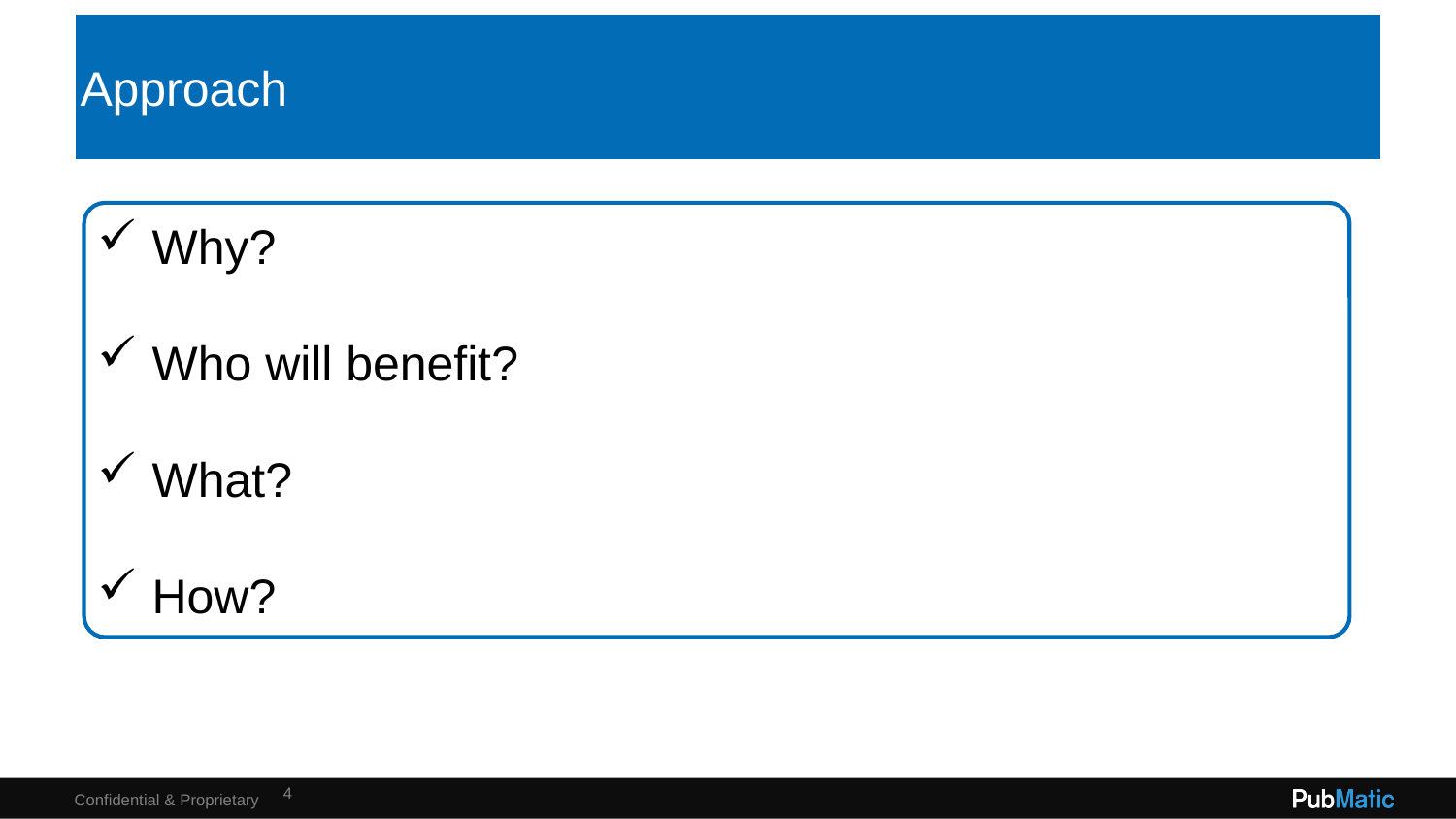

# Approach
Why?

Who will benefit?

What?

How?
4